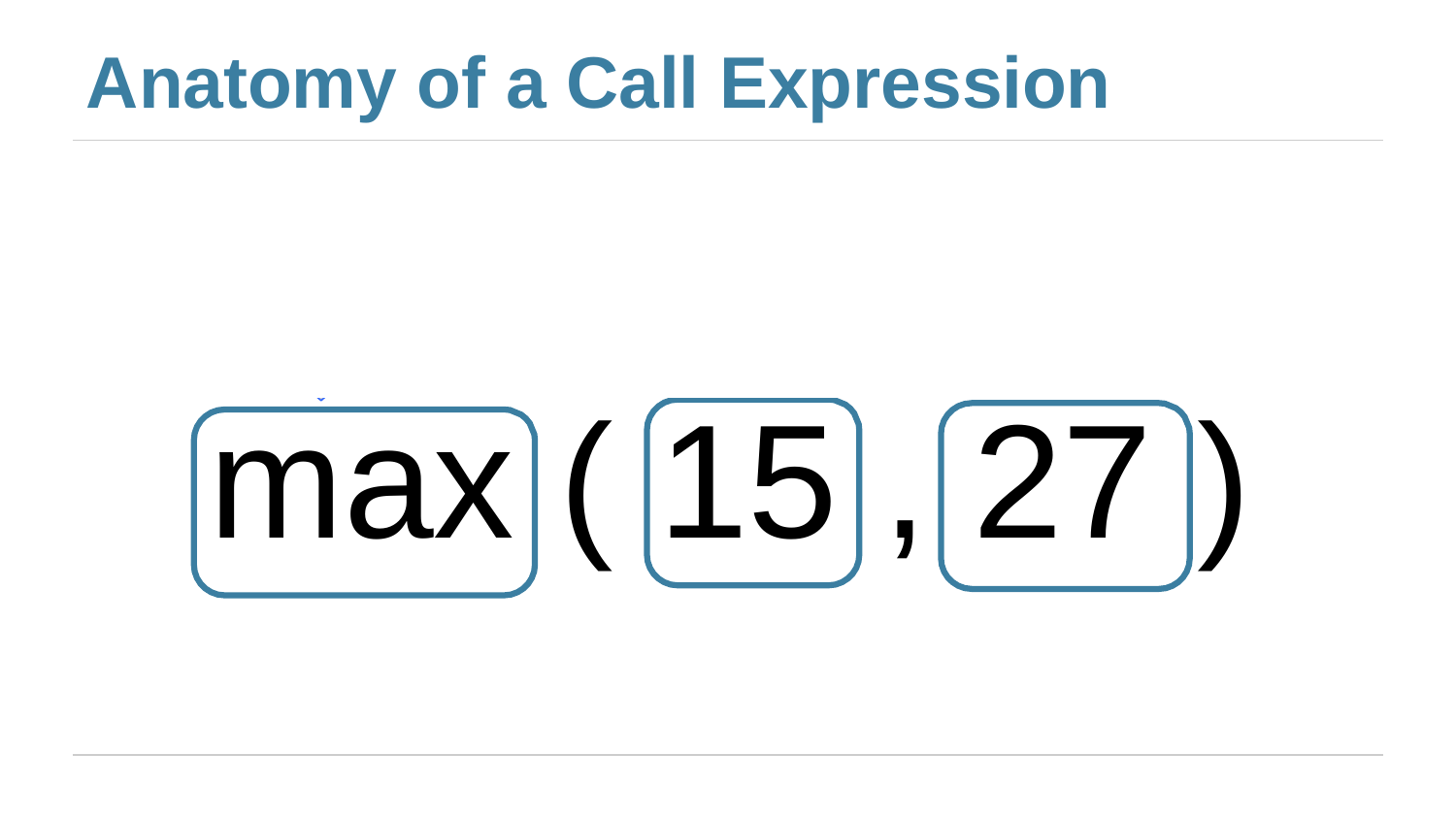

# Anatomy of a Call Expression

What  function  to call
Second  argument
First argument
max ( 15 , 27 )